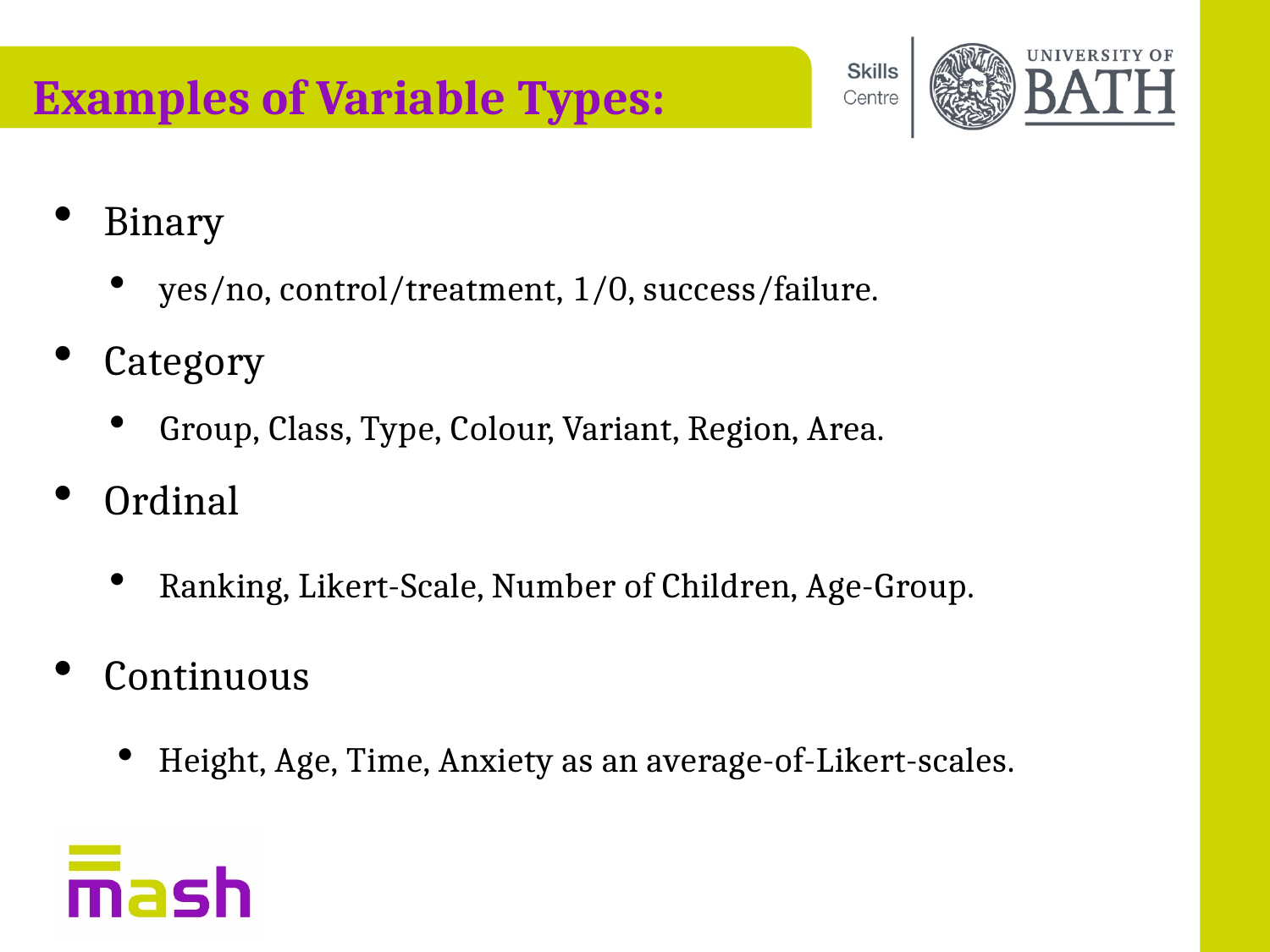

# Examples of Variable Types:
Binary
yes/no, control/treatment, 1/0, success/failure.
Category
Group, Class, Type, Colour, Variant, Region, Area.
Ordinal
Ranking, Likert-Scale, Number of Children, Age-Group.
Continuous
Height, Age, Time, Anxiety as an average-of-Likert-scales.